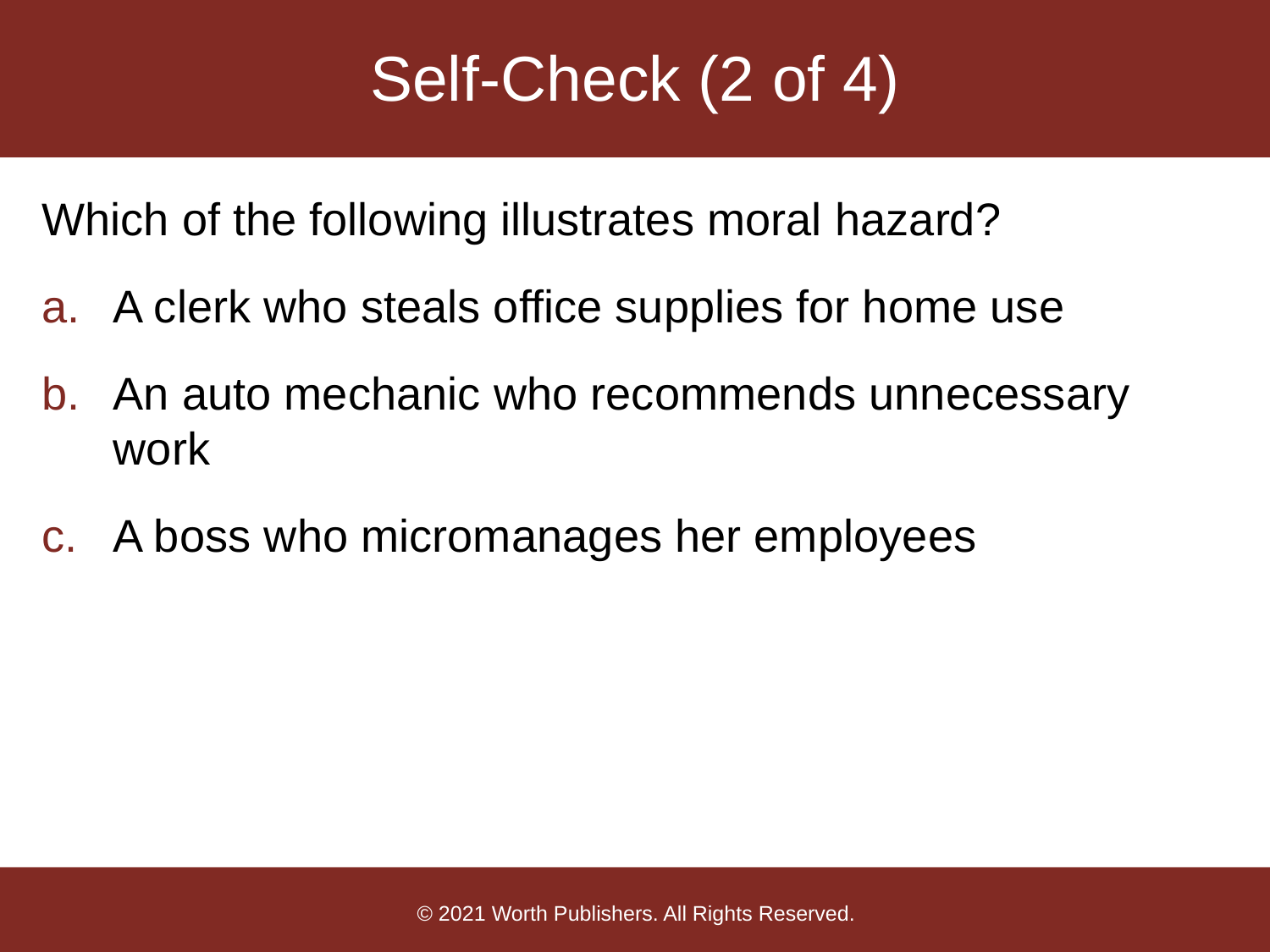

# Self-Check (2 of 4)
Which of the following illustrates moral hazard?
A clerk who steals office supplies for home use
An auto mechanic who recommends unnecessary work
A boss who micromanages her employees